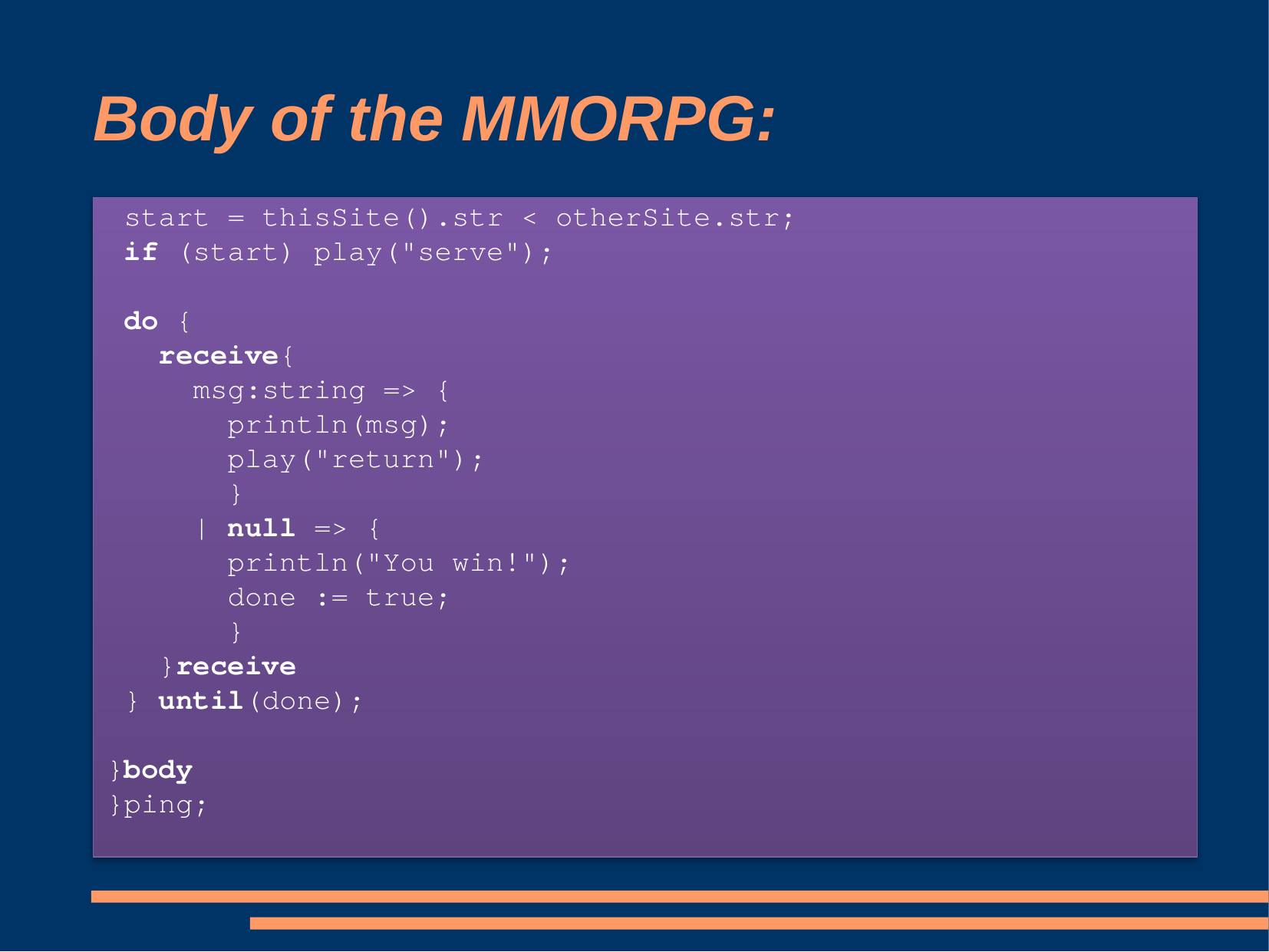

# Body of the MMORPG:
 start = thisSite().str < otherSite.str;
 if (start) play("serve");

 do {
   receive{
     msg:string => {
       println(msg);
       play("return");
       }
     | null => {
       println("You win!");
       done := true;
       }
   }receive
 } until(done);

}body
}ping;